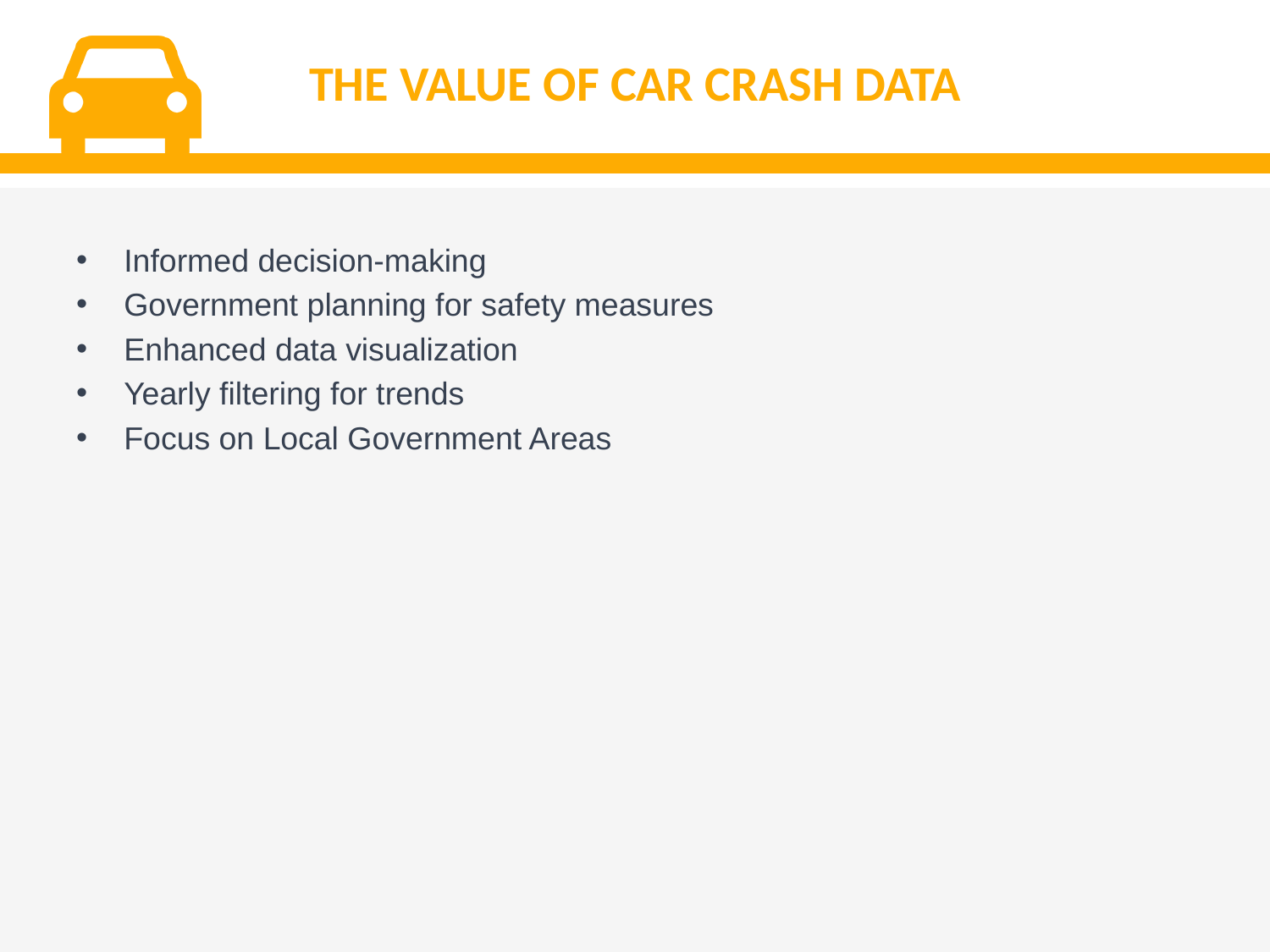

# THE VALUE OF CAR CRASH DATA
Informed decision-making
Government planning for safety measures
Enhanced data visualization
Yearly filtering for trends
Focus on Local Government Areas